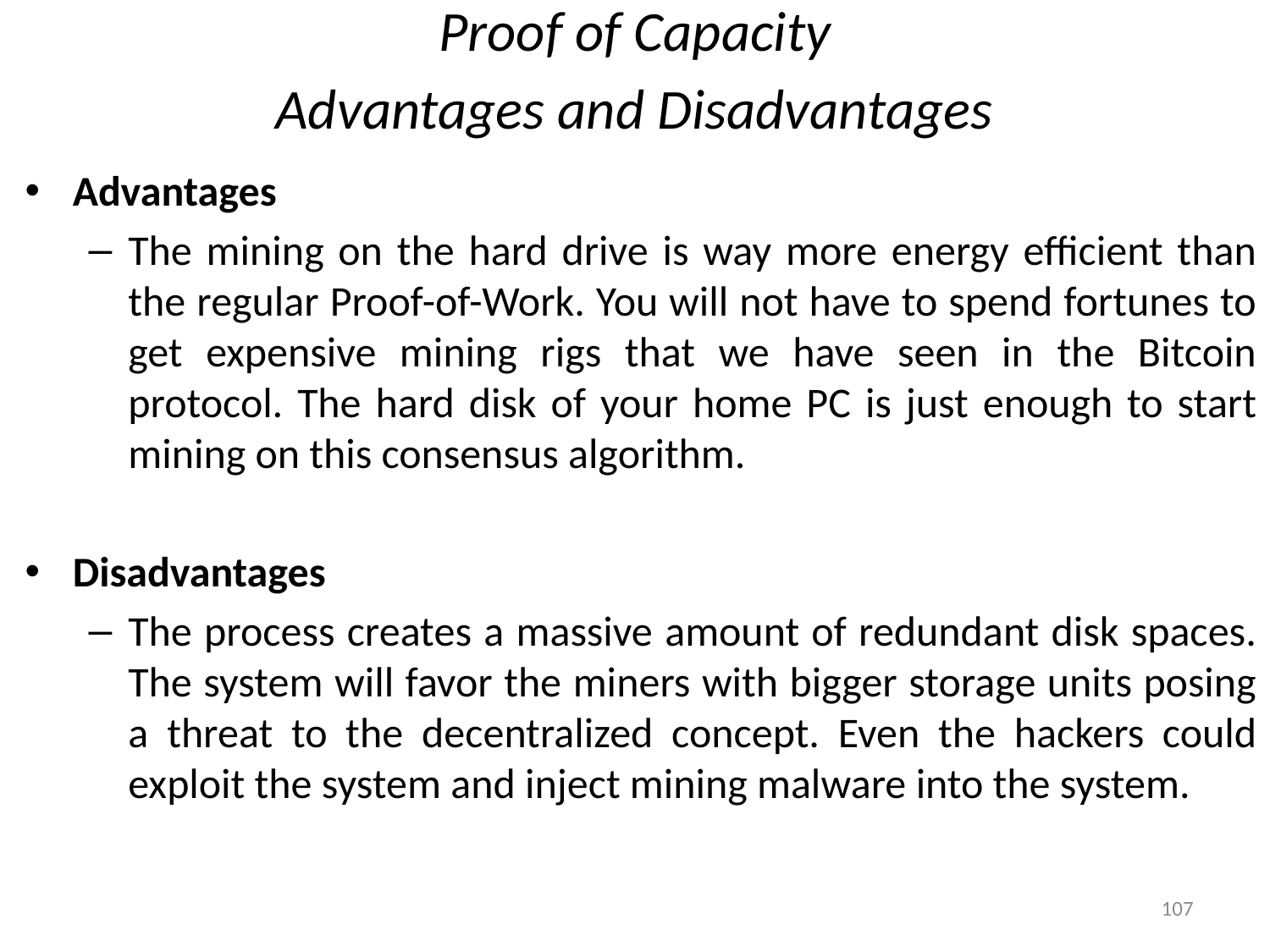

# Proof of Capacity
Advantages and Disadvantages
Advantages
The mining on the hard drive is way more energy efficient than the regular Proof-of-Work. You will not have to spend fortunes to get expensive mining rigs that we have seen in the Bitcoin protocol. The hard disk of your home PC is just enough to start mining on this consensus algorithm.

Disadvantages
The process creates a massive amount of redundant disk spaces. The system will favor the miners with bigger storage units posing a threat to the decentralized concept. Even the hackers could exploit the system and inject mining malware into the system.
107